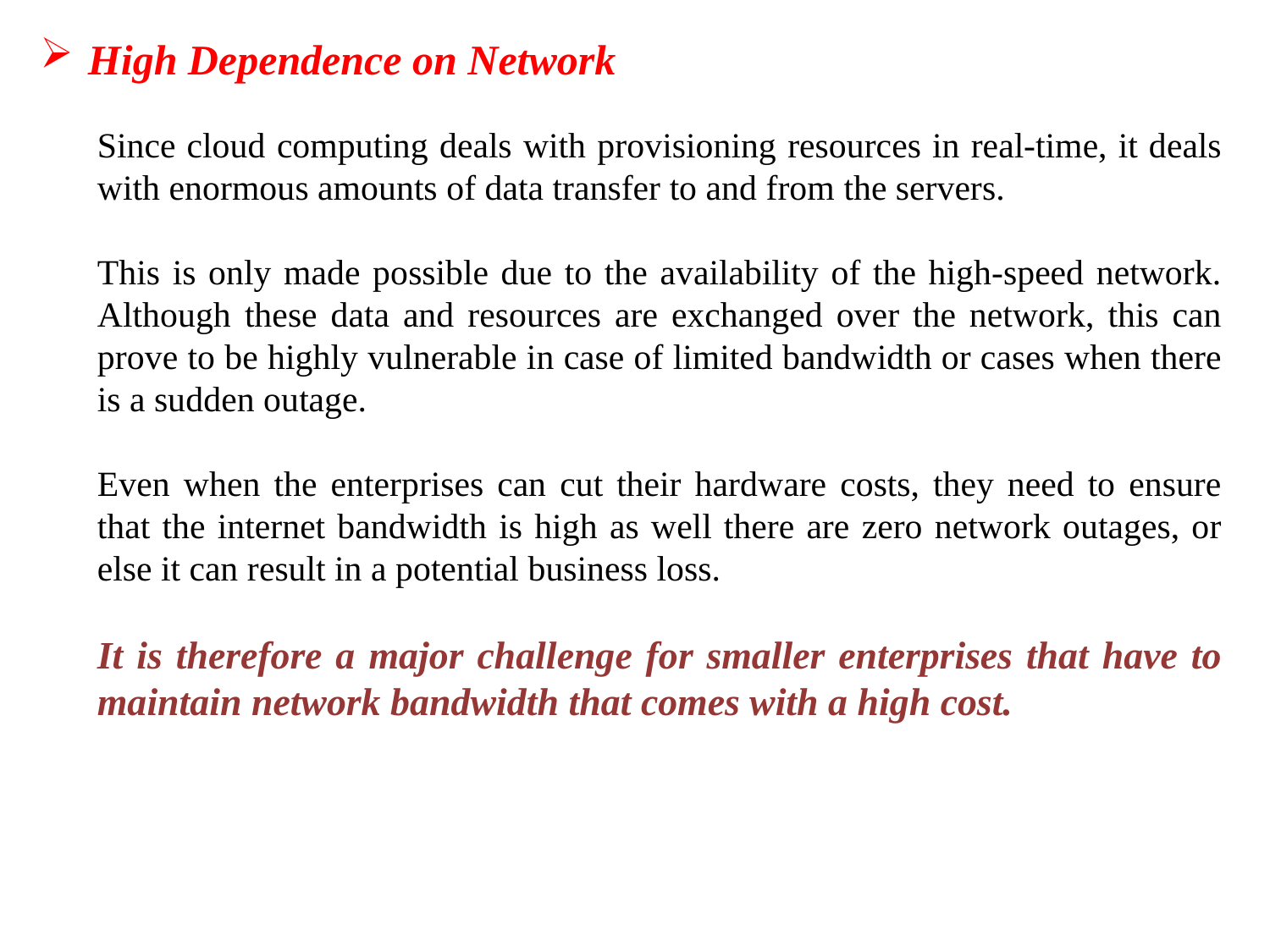

High Dependence on Network
Since cloud computing deals with provisioning resources in real-time, it deals with enormous amounts of data transfer to and from the servers.

This is only made possible due to the availability of the high-speed network. Although these data and resources are exchanged over the network, this can prove to be highly vulnerable in case of limited bandwidth or cases when there is a sudden outage.

Even when the enterprises can cut their hardware costs, they need to ensure that the internet bandwidth is high as well there are zero network outages, or else it can result in a potential business loss.

It is therefore a major challenge for smaller enterprises that have to maintain network bandwidth that comes with a high cost.